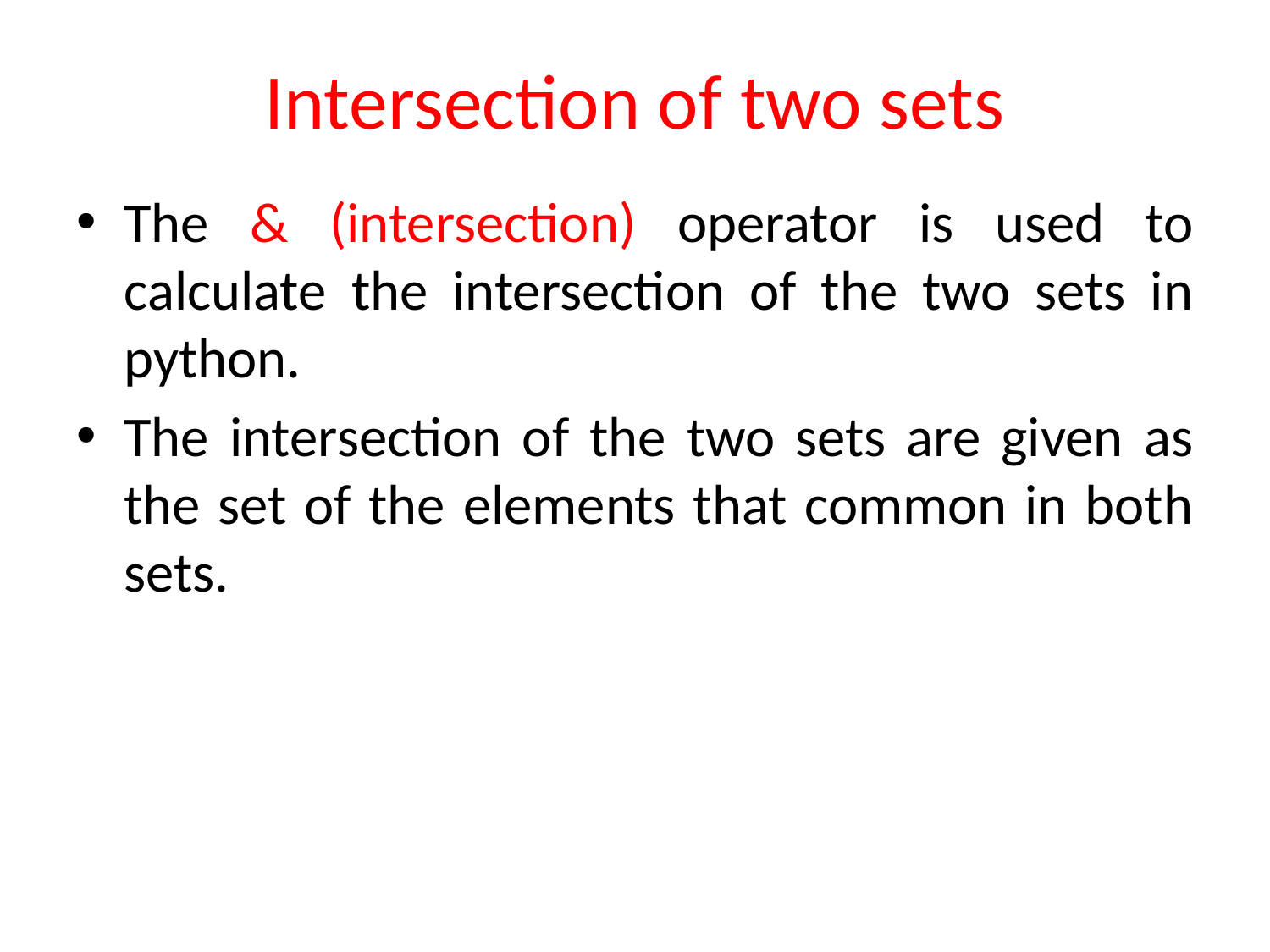

# Intersection of two sets
The & (intersection) operator is used to calculate the intersection of the two sets in python.
The intersection of the two sets are given as the set of the elements that common in both sets.